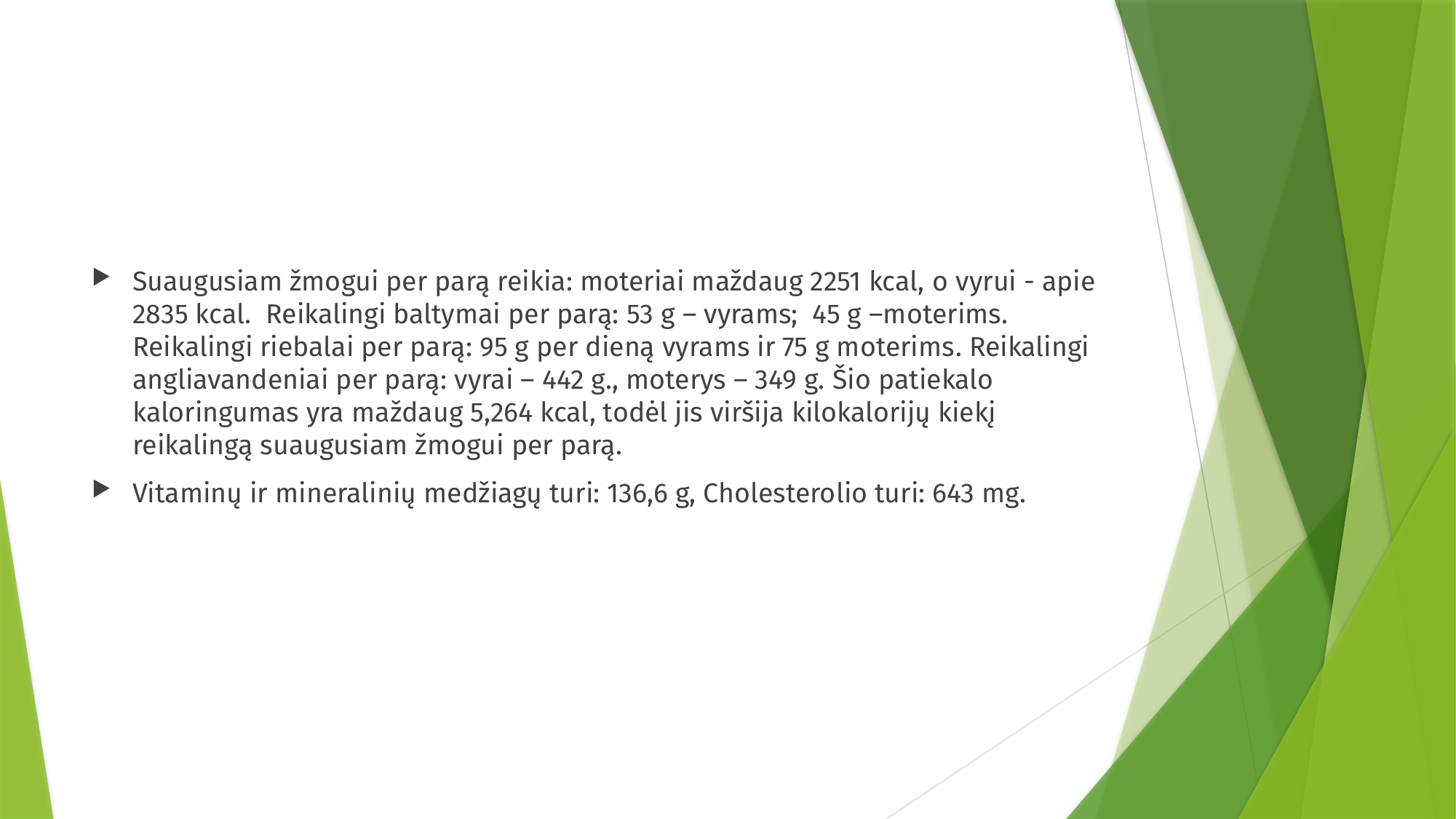

Suaugusiam žmogui per parą reikia: moteriai maždaug 2251 kcal, o vyrui - apie 2835 kcal.  Reikalingi baltymai per parą: 53 g – vyrams;  45 g –moterims. Reikalingi riebalai per parą: 95 g per dieną vyrams ir 75 g moterims. Reikalingi angliavandeniai per parą: vyrai – 442 g., moterys – 349 g. Šio patiekalo kaloringumas yra maždaug 5,264 kcal, todėl jis viršija kilokalorijų kiekį reikalingą suaugusiam žmogui per parą.
Vitaminų ir mineralinių medžiagų turi: 136,6 g, Cholesterolio turi: 643 mg.